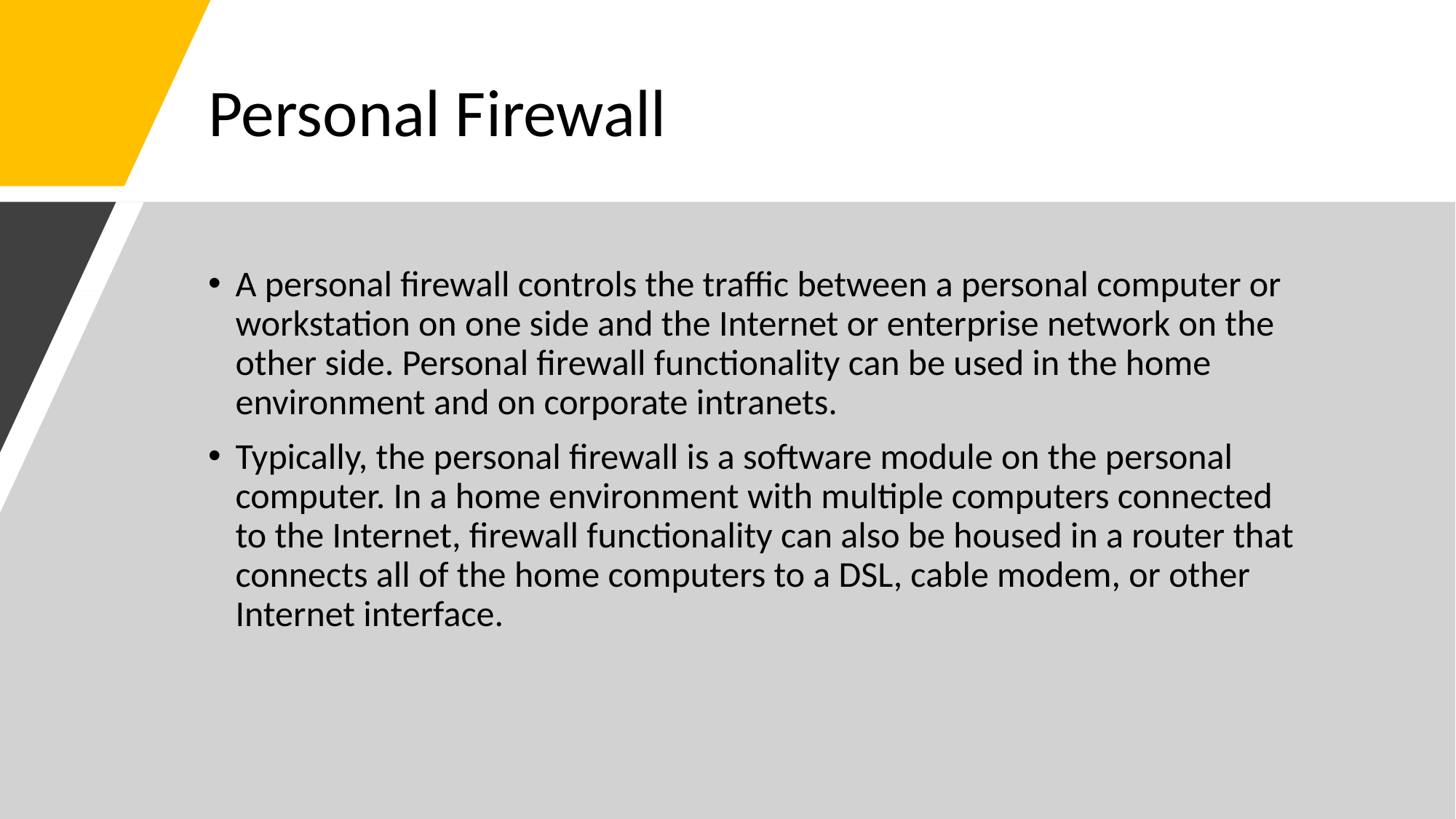

# Personal Firewall

A personal firewall controls the traffic between a personal computer or workstation on one side and the Internet or enterprise network on the other side. Personal firewall functionality can be used in the home environment and on corporate intranets.
Typically, the personal firewall is a software module on the personal computer. In a home environment with multiple computers connected to the Internet, firewall functionality can also be housed in a router that connects all of the home computers to a DSL, cable modem, or other Internet interface.